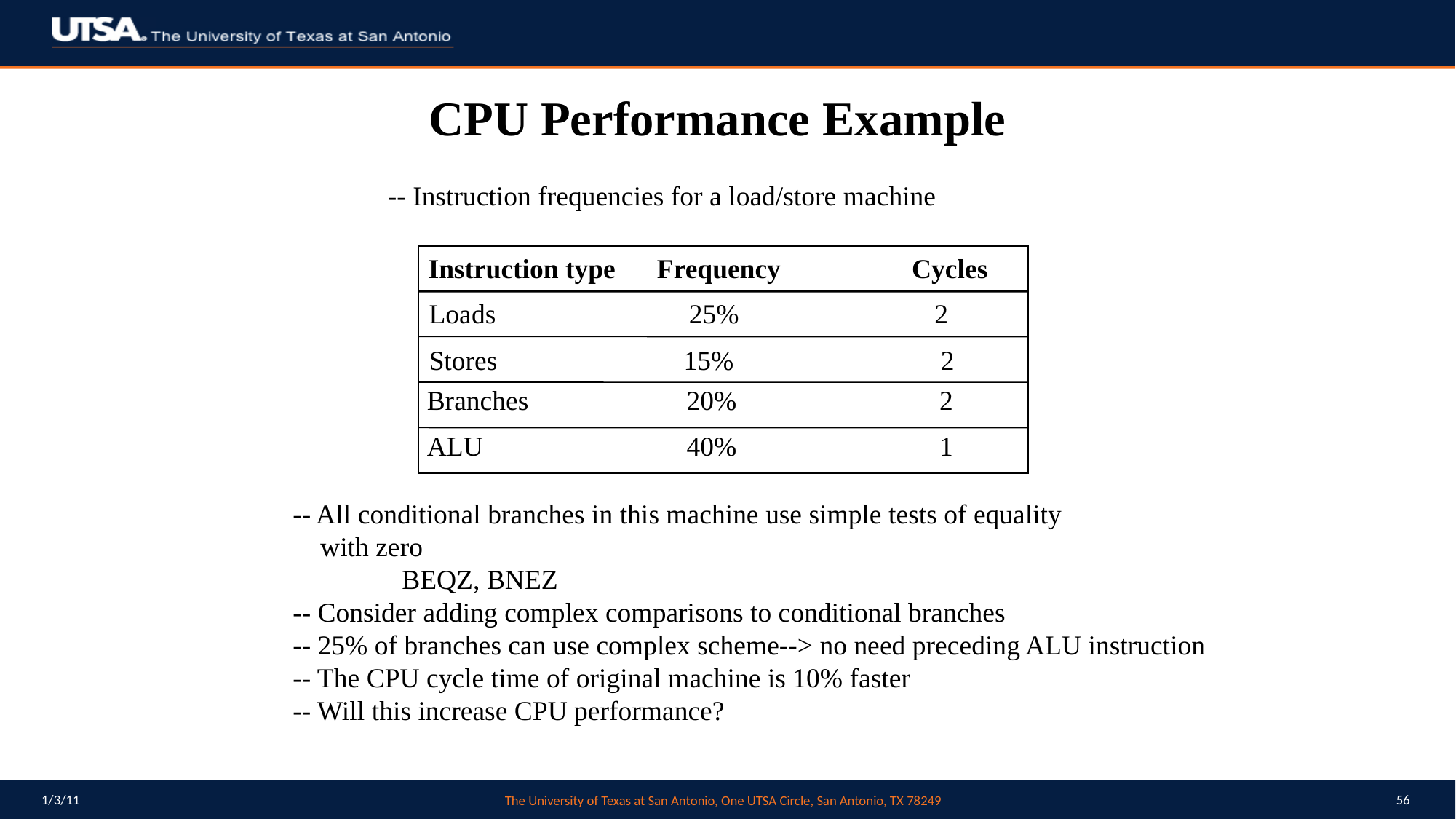

CPU Performance Example
  -- Instruction frequencies for a load/store machine
Stores                           15%                              2
Instruction type      Frequency                   Cycles

Loads                            25%		          2

Branches 		      20%		           2

ALU		      40%		           1

-- All conditional branches in this machine use simple tests of equality
    with zero
	BEQZ, BNEZ
-- Consider adding complex comparisons to conditional branches
-- 25% of branches can use complex scheme--> no need preceding ALU instruction
-- The CPU cycle time of original machine is 10% faster
-- Will this increase CPU performance?